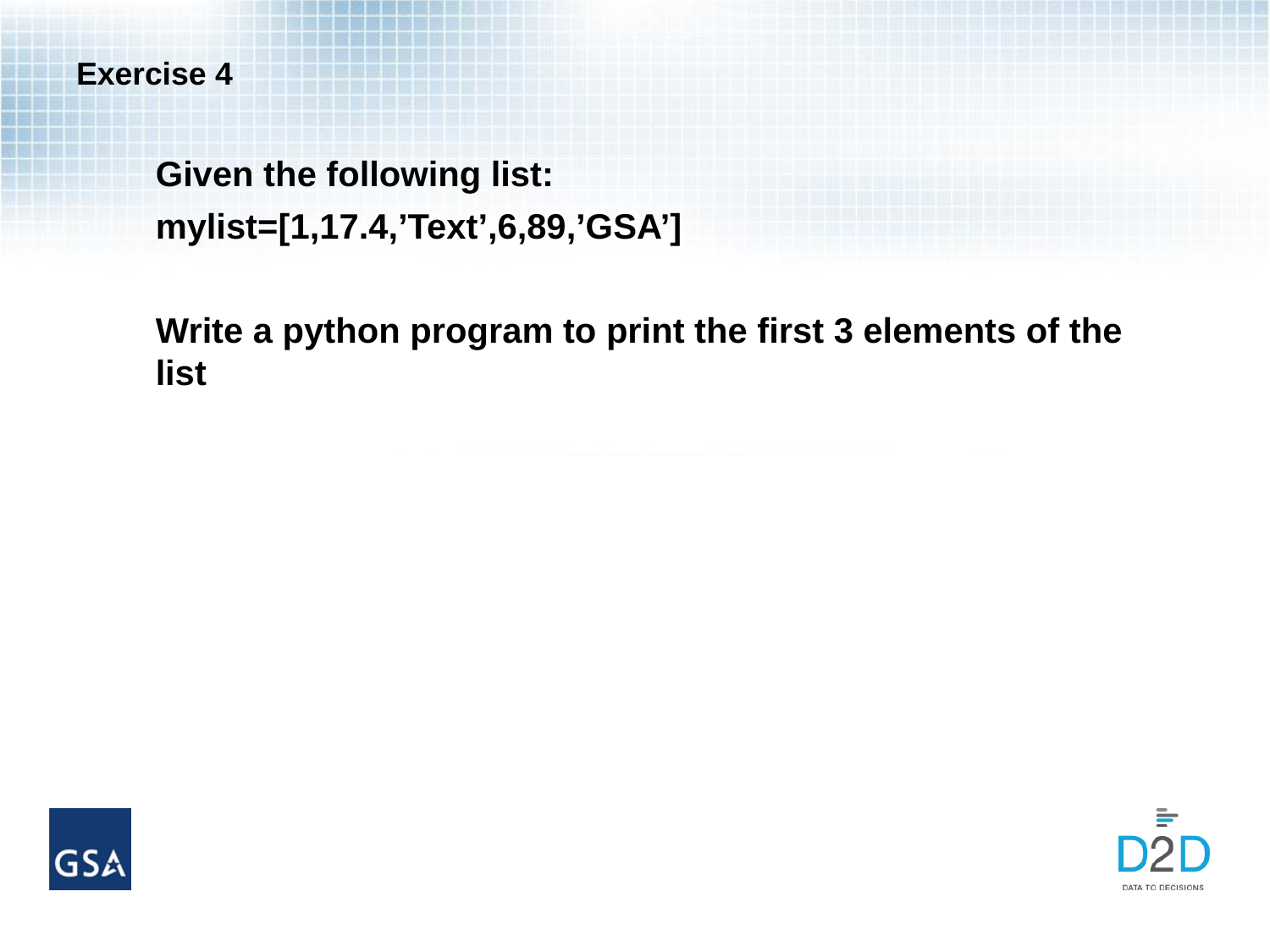

# Exercise 4
Given the following list:
mylist=[1,17.4,’Text’,6,89,’GSA’]

Write a python program to print the first 3 elements of the list